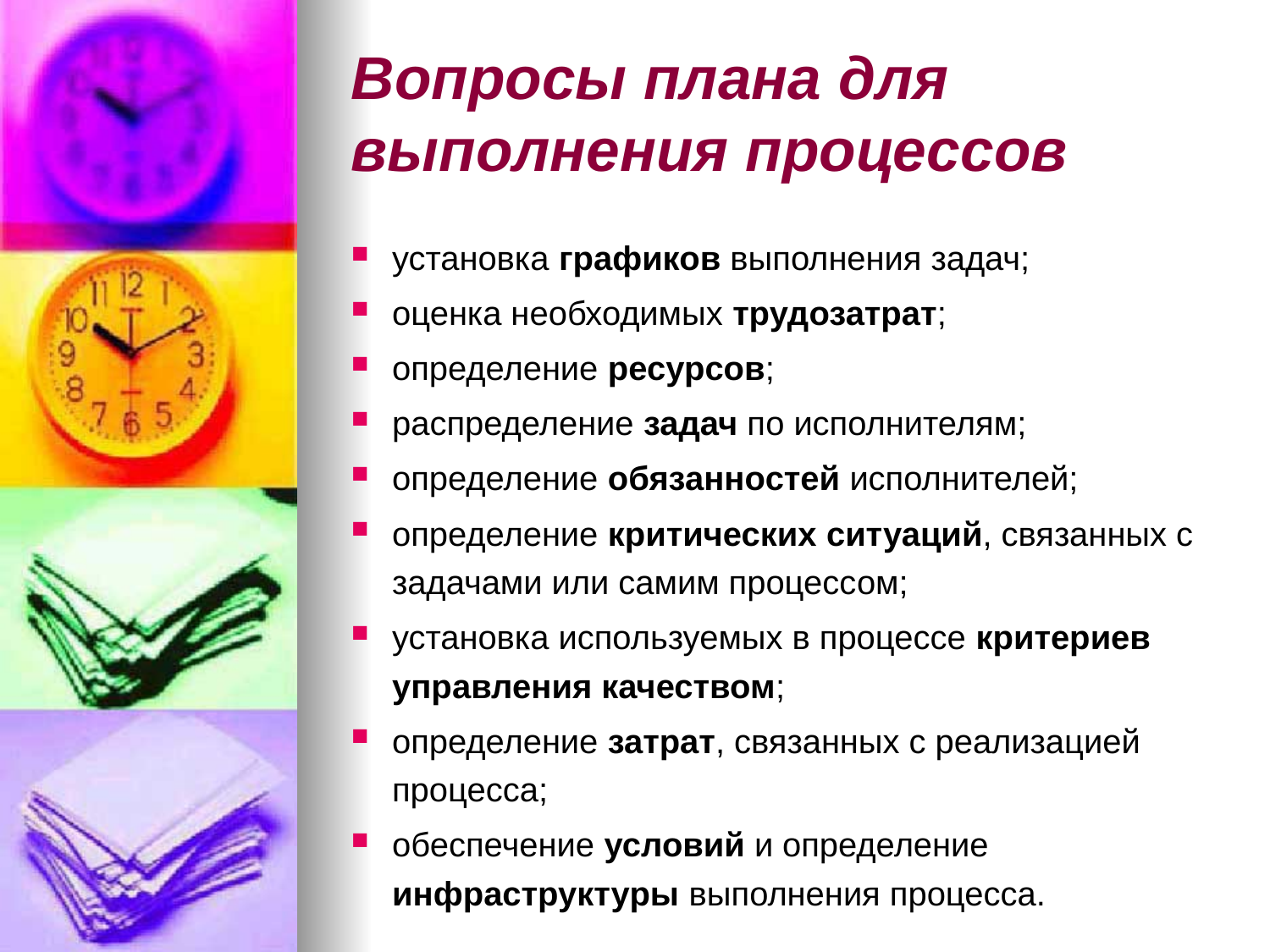

# Вопросы плана для выполнения процессов
установка графиков выполнения задач;
оценка необходимых трудозатрат;
определение ресурсов;
распределение задач по исполнителям;
определение обязанностей исполнителей;
определение критических ситуаций, связанных с задачами или самим процессом;
установка используемых в процессе критериев управления качеством;
определение затрат, связанных с реализацией процесса;
обеспечение условий и определение инфраструктуры выполнения процесса.